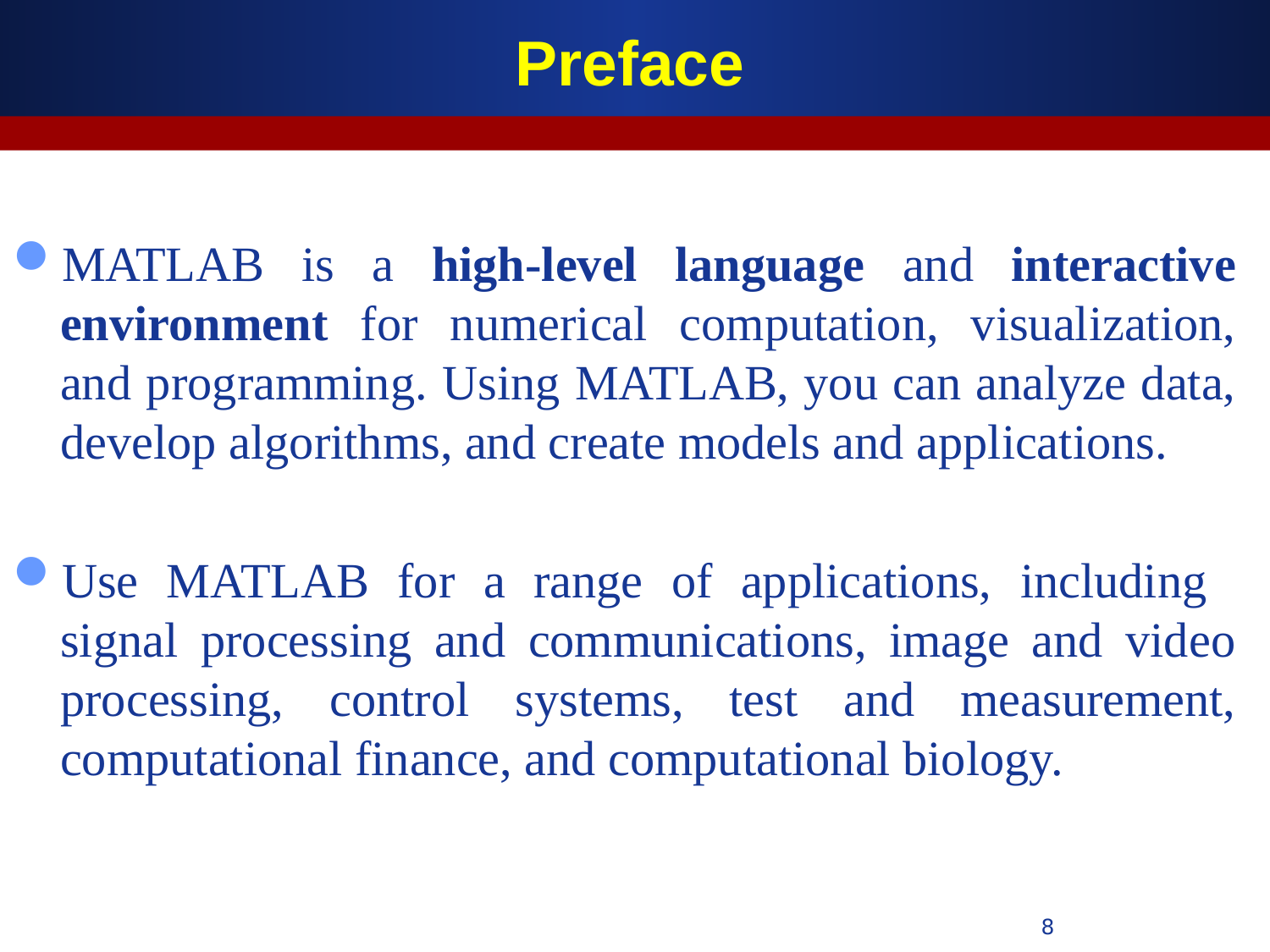

# Preface
MATLAB is a high-level language and interactive environment for numerical computation, visualization, and programming. Using MATLAB, you can analyze data, develop algorithms, and create models and applications.

Use MATLAB for a range of applications, including  signal processing and communications, image and video processing, control systems, test and measurement, computational finance, and computational biology.

8